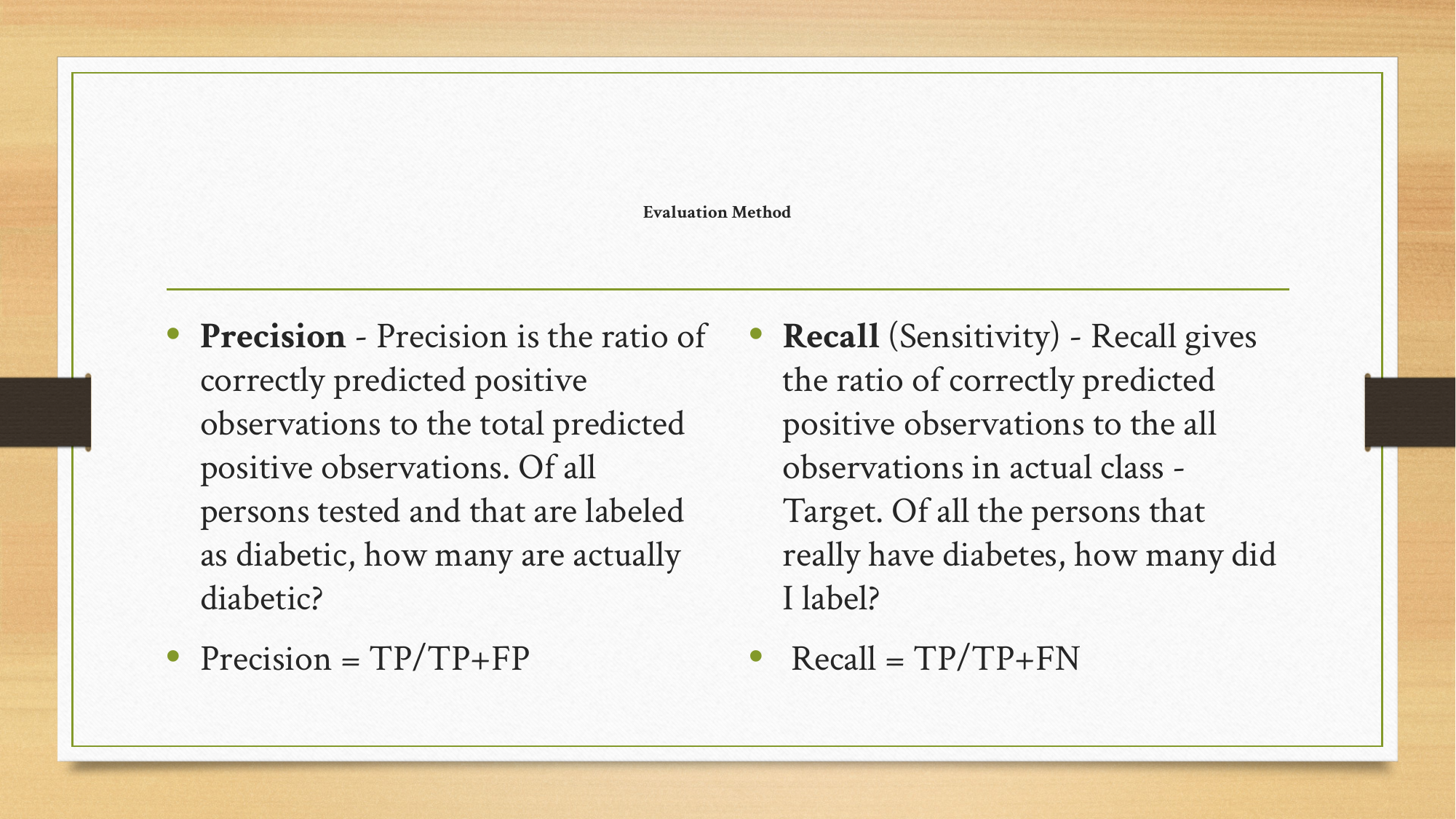

# Evaluation Method
Precision - Precision is the ratio of correctly predicted positive observations to the total predicted positive observations. Of all persons tested and that are labeled as diabetic, how many are actually diabetic?
Precision = TP/TP+FP

Recall (Sensitivity) - Recall gives the ratio of correctly predicted positive observations to the all observations in actual class - Target. Of all the persons that really have diabetes, how many did I label?
 Recall = TP/TP+FN